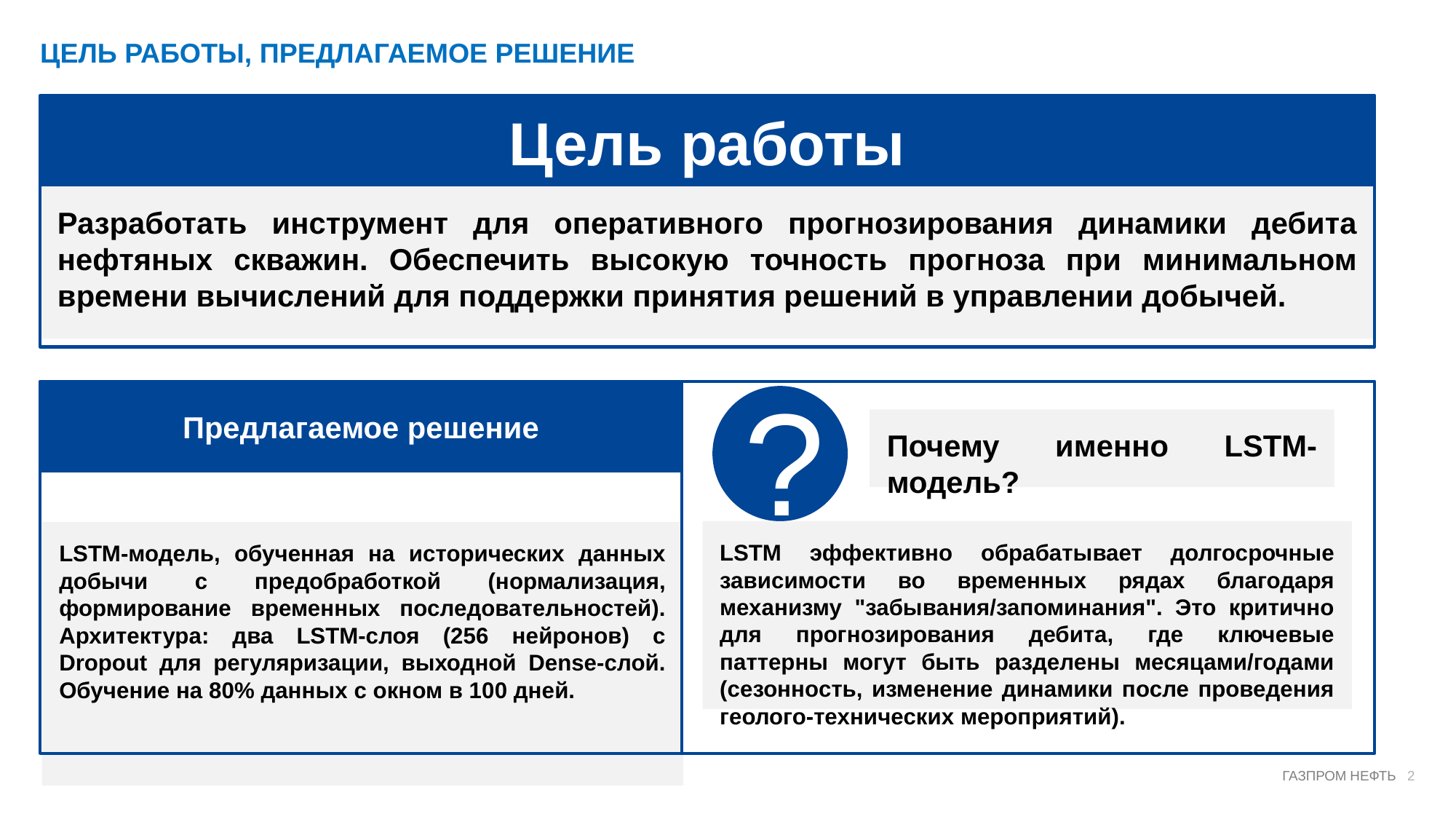

Цель работы, предлагаемое решение

Цель работы
Разработать инструмент для оперативного прогнозирования динамики дебита нефтяных скважин. Обеспечить высокую точность прогноза при минимальном времени вычислений для поддержки принятия решений в управлении добычей.
?

Предлагаемое решение
Почему именно LSTM-модель?
LSTM эффективно обрабатывает долгосрочные зависимости во временных рядах благодаря механизму "забывания/запоминания". Это критично для прогнозирования дебита, где ключевые паттерны могут быть разделены месяцами/годами (сезонность, изменение динамики после проведения геолого-технических мероприятий).
LSTM-модель, обученная на исторических данных добычи с предобработкой (нормализация, формирование временных последовательностей). Архитектура: два LSTM-слоя (256 нейронов) с Dropout для регуляризации, выходной Dense-слой. Обучение на 80% данных с окном в 100 дней.
ГАЗПРОМ НЕФТЬ   2